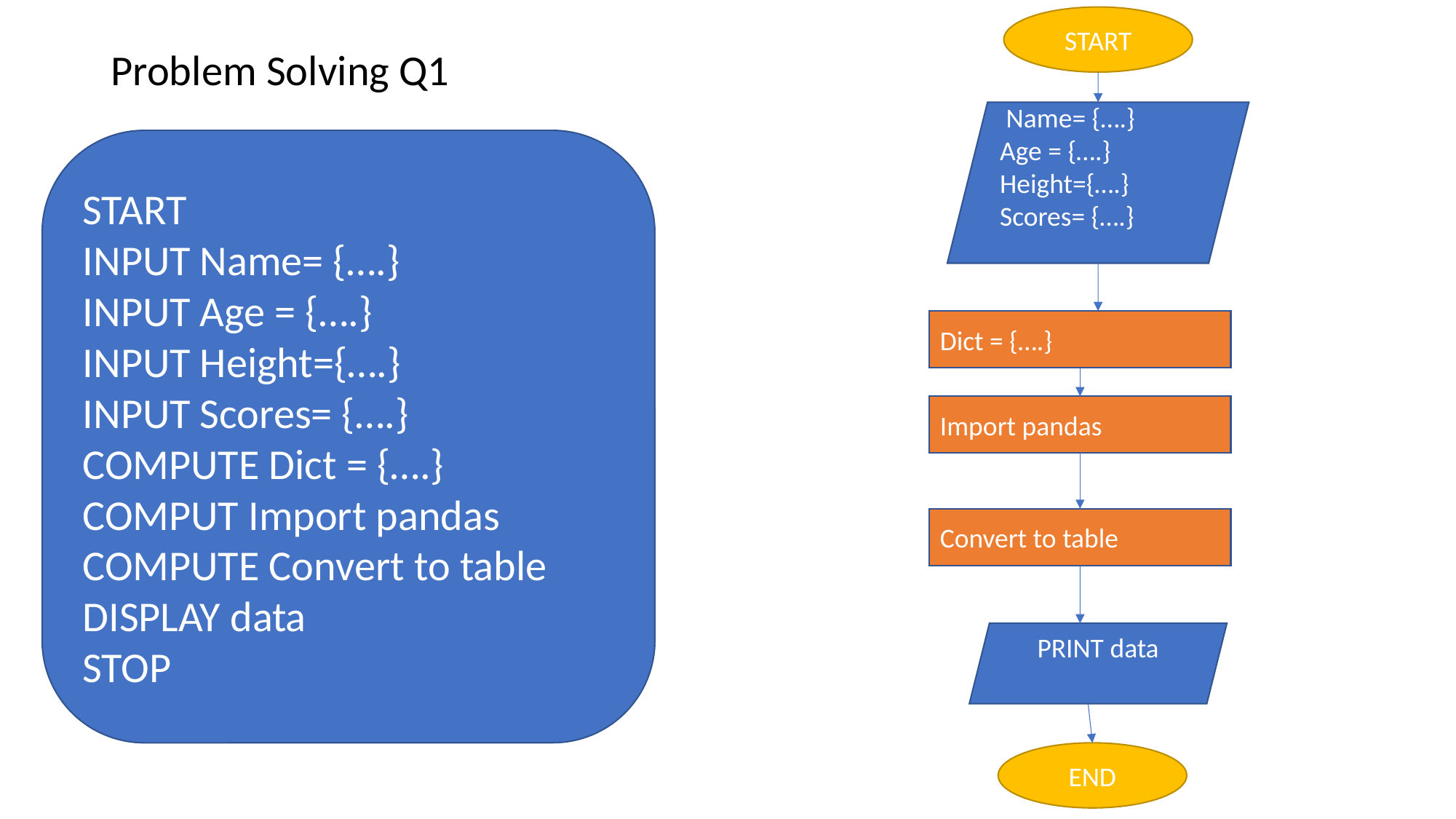

START
# Problem Solving Q1
 Name= {….}
Age = {….} Height={….}
Scores= {….}

START
INPUT Name= {….}
INPUT Age = {….}
INPUT Height={….}
INPUT Scores= {….}
COMPUTE Dict = {….}
COMPUT Import pandas
COMPUTE Convert to table
DISPLAY data
STOP
Dict = {….}
Import pandas
Convert to table
PRINT data

END